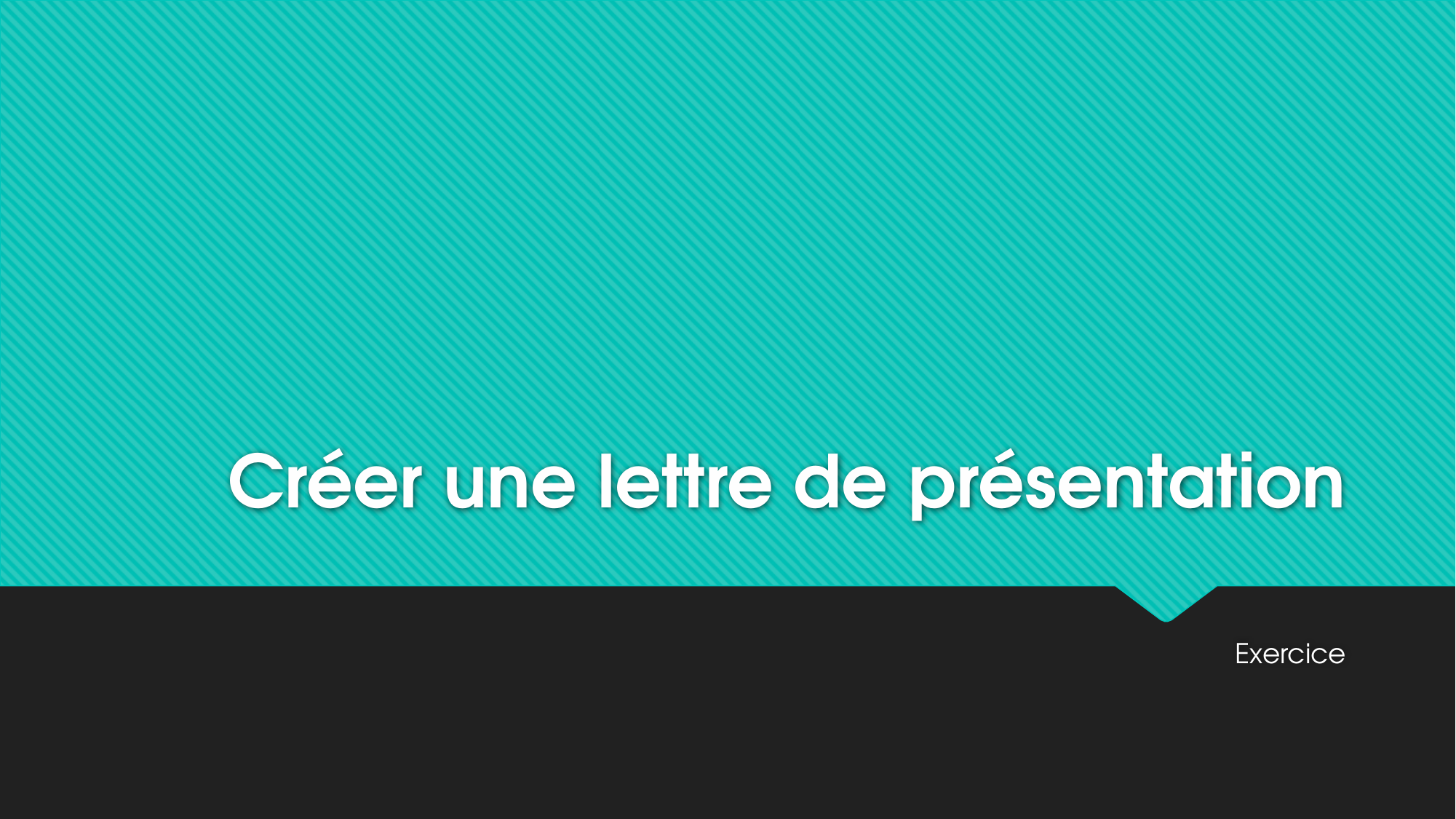

# Créer une lettre de présentation
Exercice